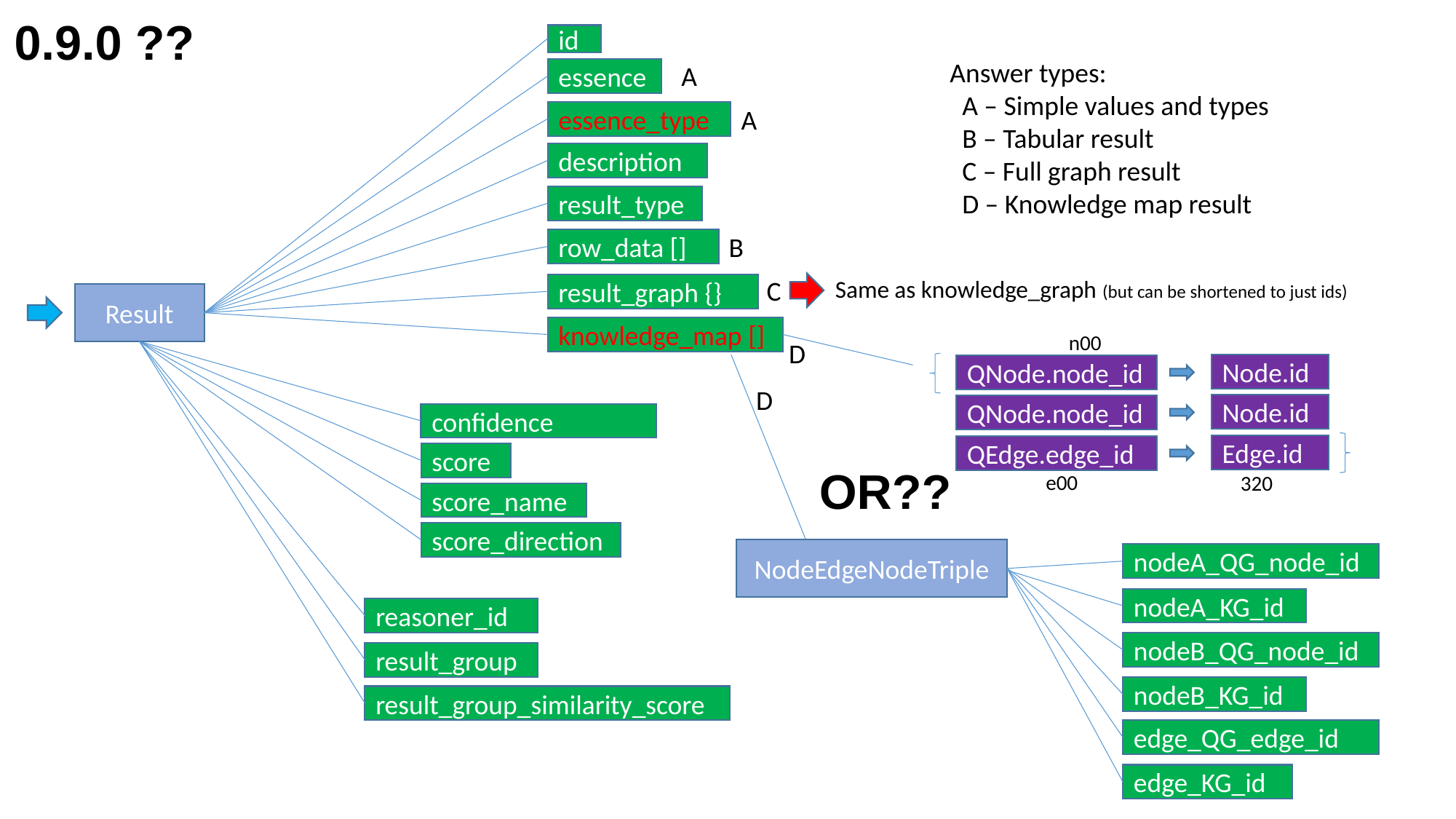

0.9.0 ??
id
Answer types:
  A – Simple values and types
  B – Tabular result
  C – Full graph result
  D – Knowledge map result
A
essence
A
essence_type
description
result_type
B
row_data []
C
Same as knowledge_graph (but can be shortened to just ids)

result_graph {}
Result

knowledge_map []
n00
D

Node.id
QNode.node_id

D
Node.id
QNode.node_id
confidence

Edge.id
QEdge.edge_id
score

OR??
e00
320
score_name
score_direction
NodeEdgeNodeTriple
nodeA_QG_node_id
nodeA_KG_id
reasoner_id
nodeB_QG_node_id
result_group
nodeB_KG_id
result_group_similarity_score
edge_QG_edge_id
edge_KG_id